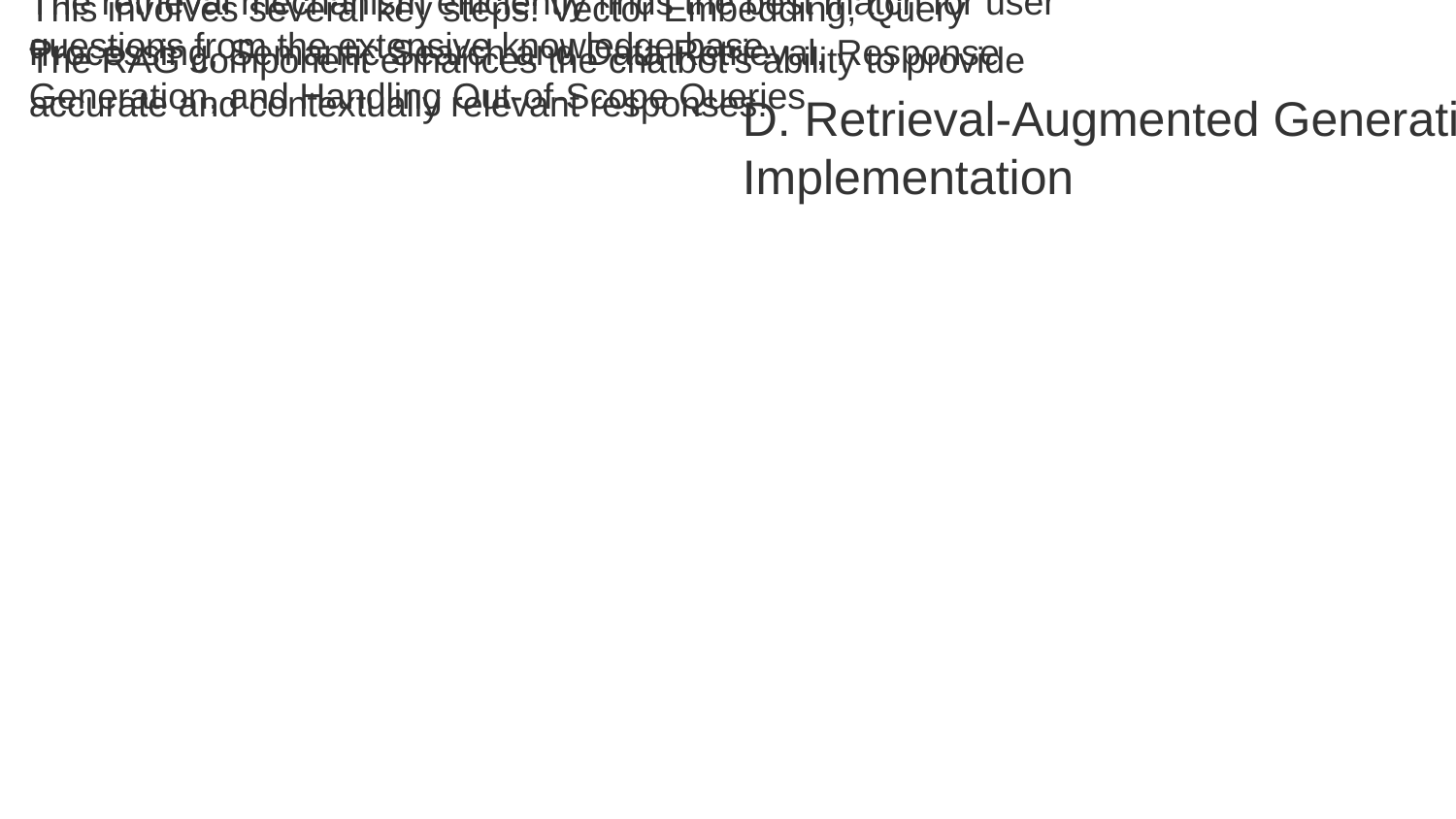

The retrieval mechanism efficiently finds the best match for user questions from the extensive knowledge base.
This involves several key steps: Vector Embedding, Query Processing, Semantic Search and Data Retrieval, Response Generation, and Handling Out-of-Scope Queries.
The RAG component enhances the chatbot's ability to provide accurate and contextually relevant responses.
D. Retrieval-Augmented Generation (RAG) Implementation